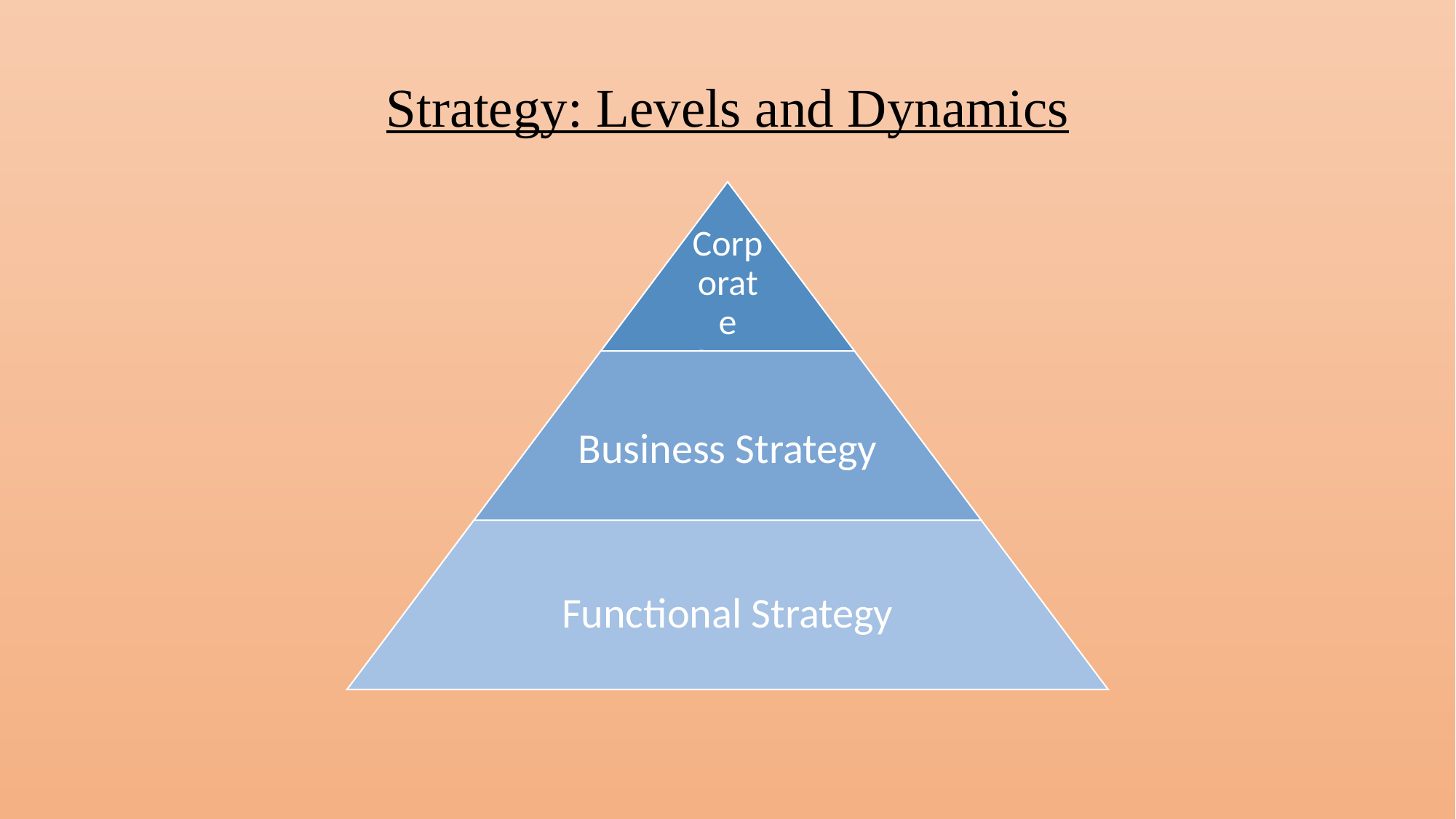

# Strategy: Levels and Dynamics

Corporate Strategy
Business Strategy
Functional Strategy